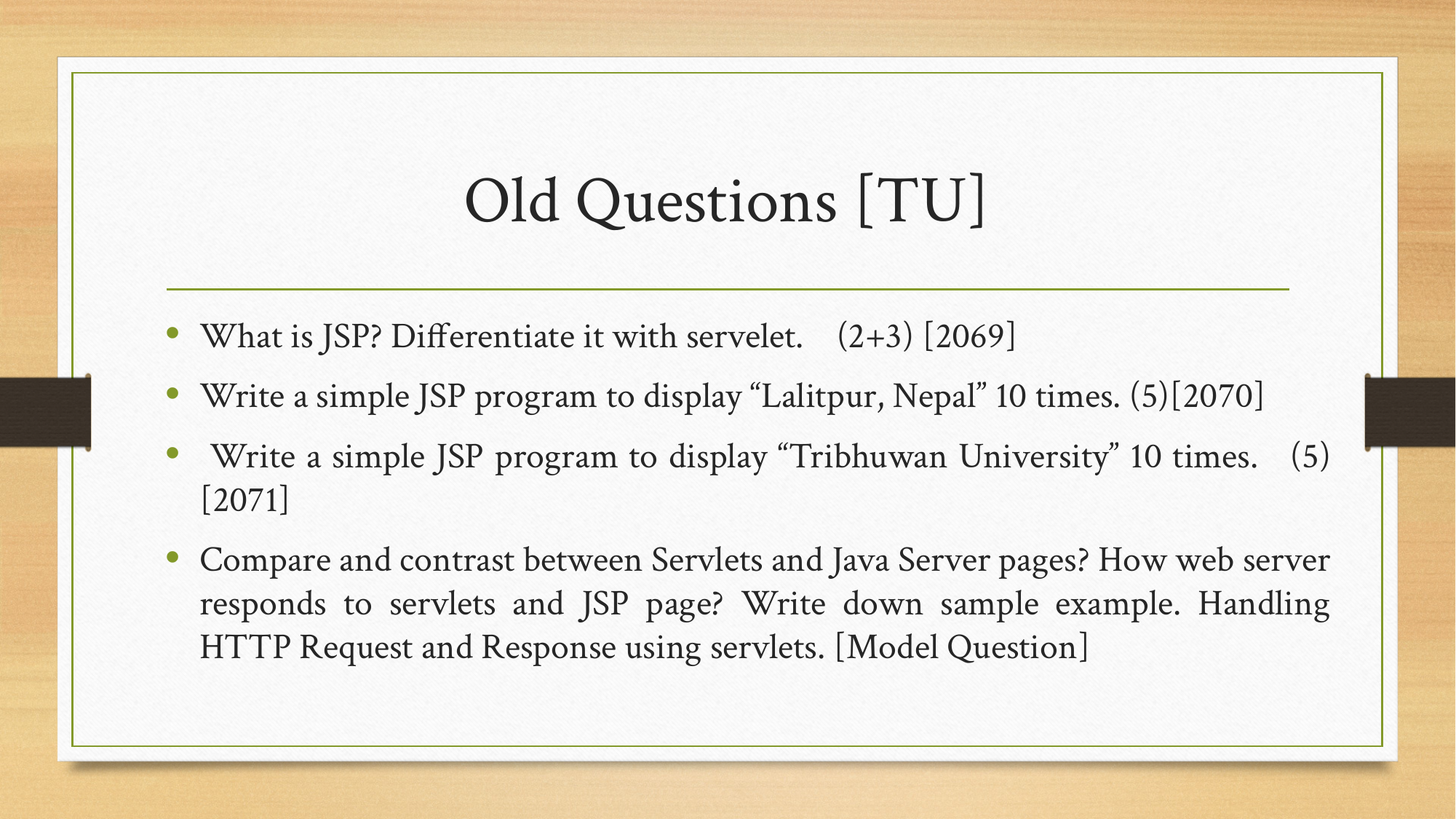

# Old Questions [TU]
What is JSP? Differentiate it with servelet.    (2+3) [2069]
Write a simple JSP program to display “Lalitpur, Nepal” 10 times. (5)[2070]
 Write a simple JSP program to display “Tribhuwan University” 10 times.   (5) [2071]
Compare and contrast between Servlets and Java Server pages? How web server responds to servlets and JSP page? Write down sample example. Handling HTTP Request and Response using servlets. [Model Question]